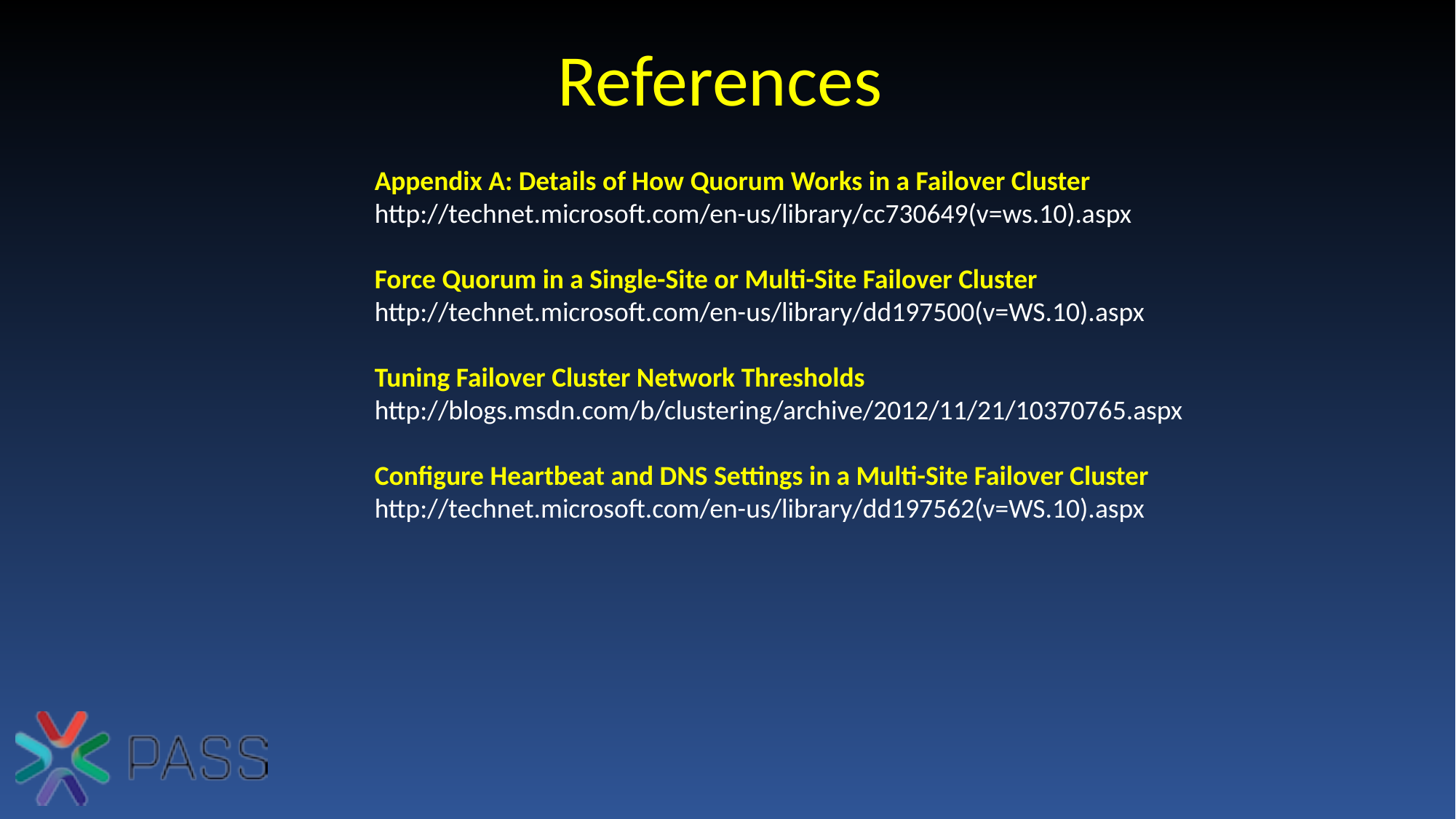

References
Appendix A: Details of How Quorum Works in a Failover Cluster
http://technet.microsoft.com/en-us/library/cc730649(v=ws.10).aspx

Force Quorum in a Single-Site or Multi-Site Failover Cluster
http://technet.microsoft.com/en-us/library/dd197500(v=WS.10).aspx

Tuning Failover Cluster Network Thresholds
http://blogs.msdn.com/b/clustering/archive/2012/11/21/10370765.aspx

Configure Heartbeat and DNS Settings in a Multi-Site Failover Cluster
http://technet.microsoft.com/en-us/library/dd197562(v=WS.10).aspx